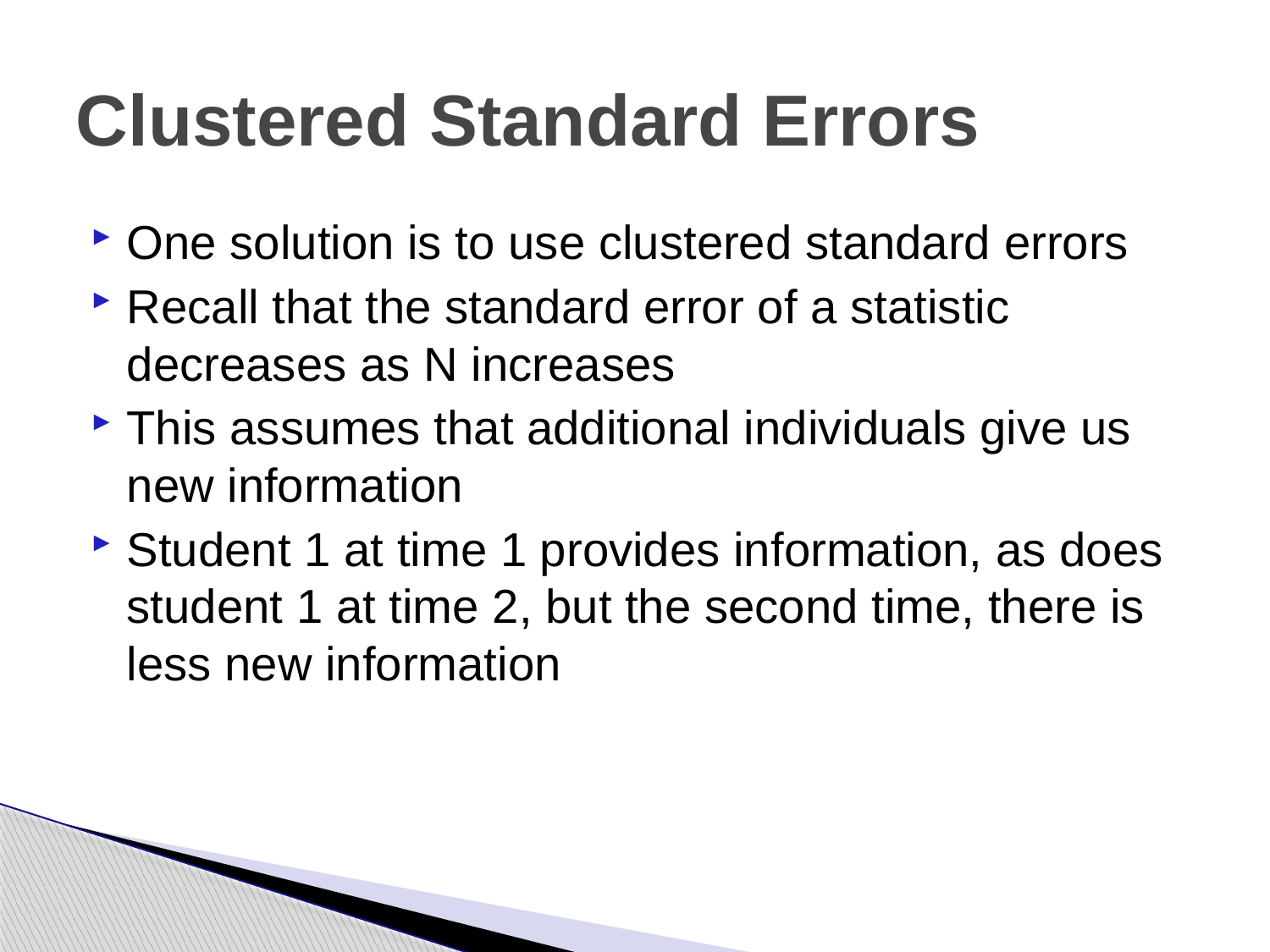

# Clustered Standard Errors
One solution is to use clustered standard errors
Recall that the standard error of a statistic decreases as N increases
This assumes that additional individuals give us new information
Student 1 at time 1 provides information, as does student 1 at time 2, but the second time, there is less new information